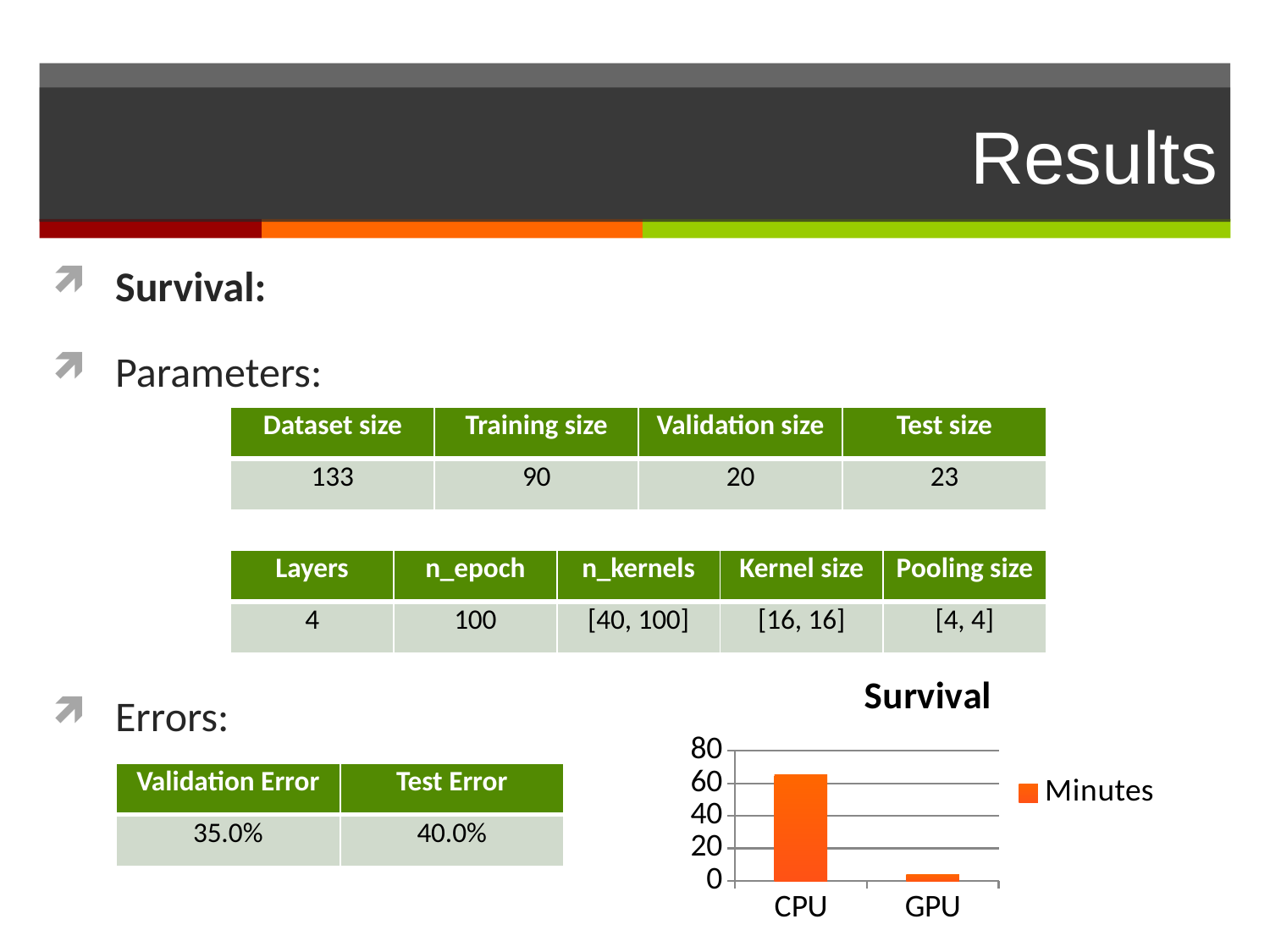

# Results
Survival:
Parameters:

Errors:

| Dataset size | Training size | Validation size | Test size |
| --- | --- | --- | --- |
| 133 | 90 | 20 | 23 |
| Layers | n\_epoch | n\_kernels | Kernel size | Pooling size |
| --- | --- | --- | --- | --- |
| 4 | 100 | [40, 100] | [16, 16] | [4, 4] |

### Chart: Survival

| Category | Minutes |
|---|---|
| CPU | 65.0 |
| GPU | 4.0 |
| Validation Error | Test Error |
| --- | --- |
| 35.0% | 40.0% |